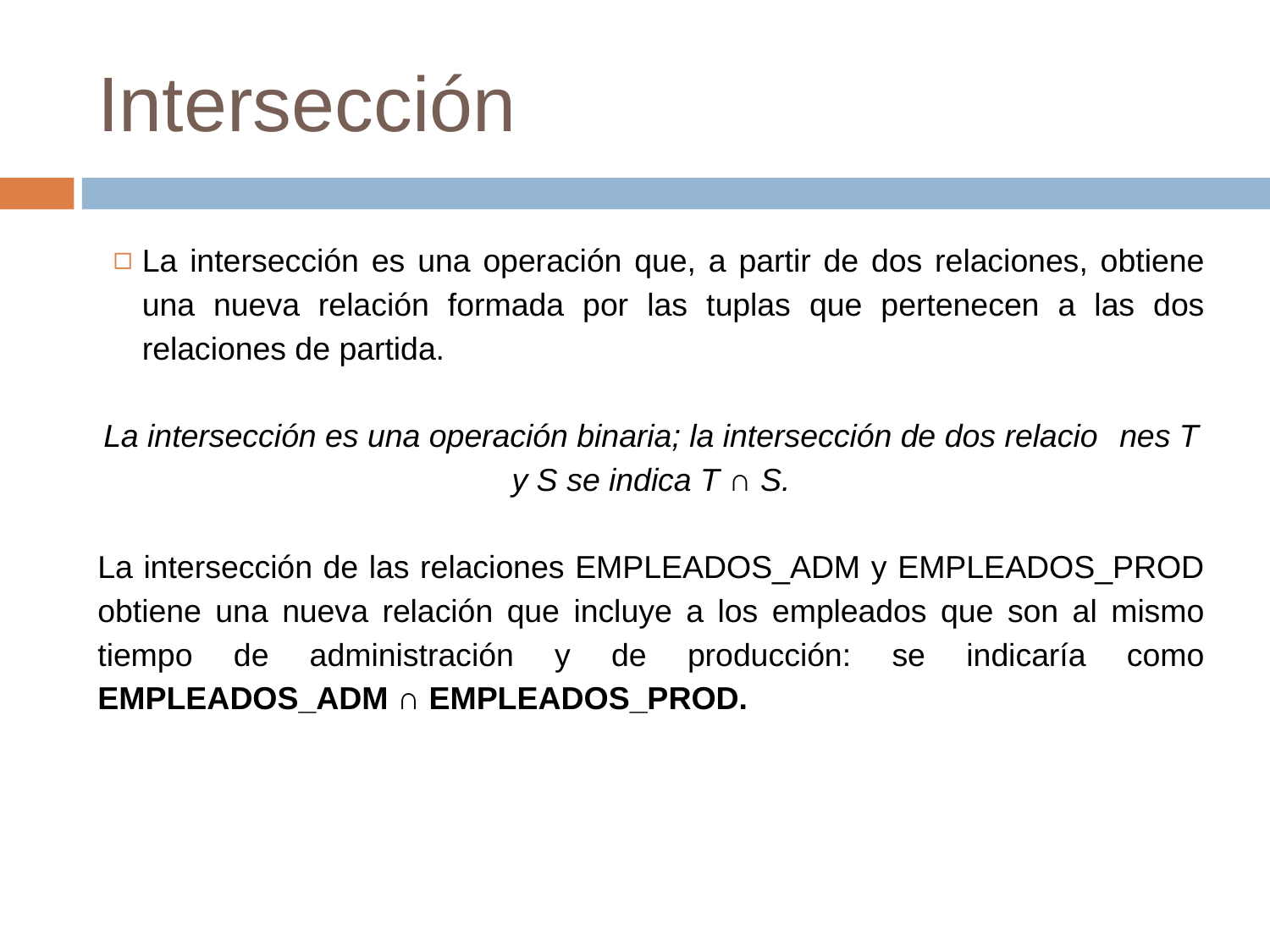

# Intersección
La intersección es una operación que, a partir de dos relaciones, obtiene una nueva relación formada por las tuplas que pertenecen a las dos relaciones de partida.

La intersección es una operación binaria; la intersección de dos relacio	nes T y S se indica T ∩ S.

La intersección de las relaciones EMPLEADOS_ADM y EMPLEADOS_PROD obtiene una nueva relación que incluye a los empleados que son al mismo tiempo de administración y de producción: se indicaría como EMPLEADOS_ADM ∩ EMPLEADOS_PROD.